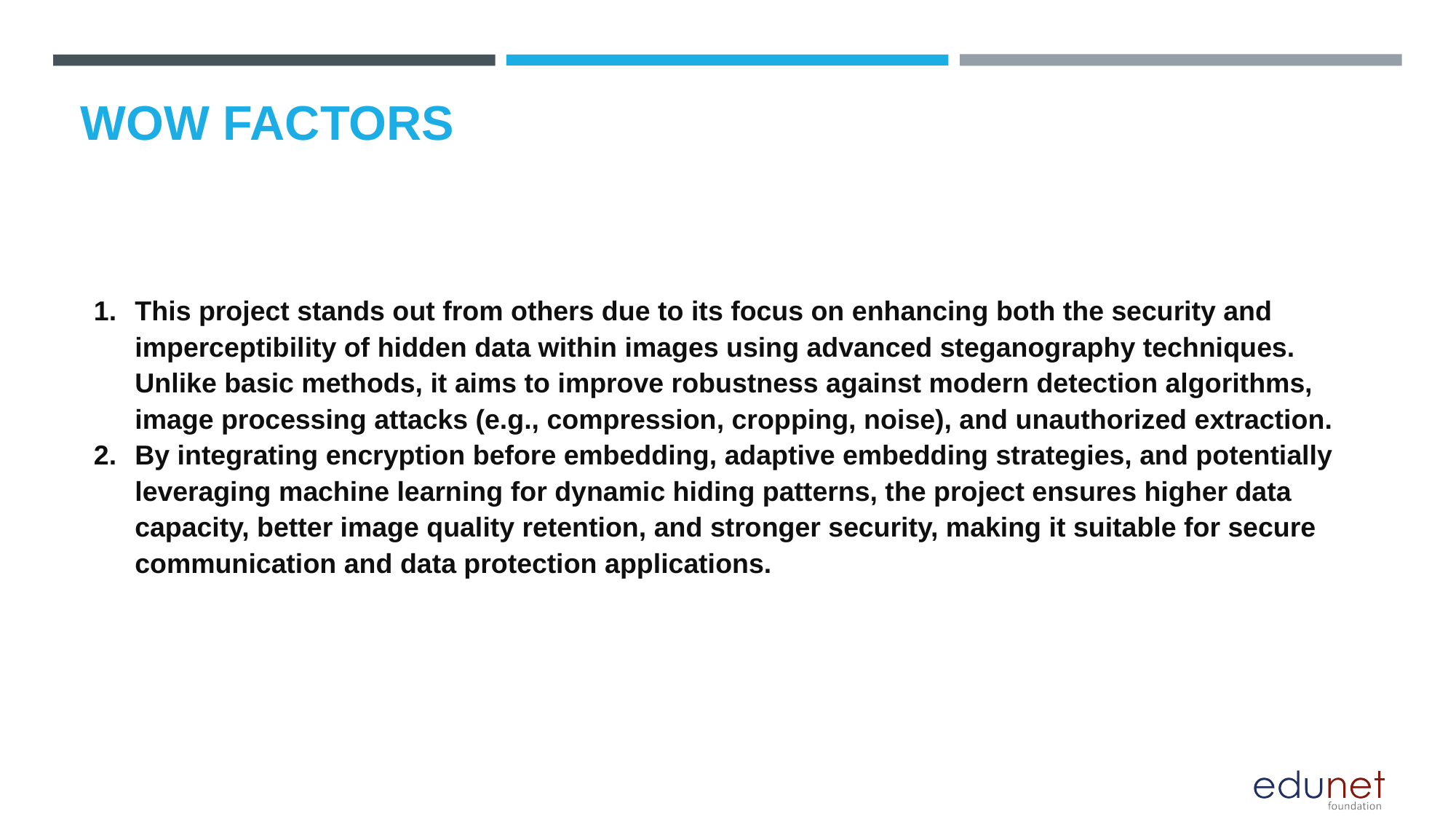

# WOW FACTORS
This project stands out from others due to its focus on enhancing both the security and imperceptibility of hidden data within images using advanced steganography techniques. Unlike basic methods, it aims to improve robustness against modern detection algorithms, image processing attacks (e.g., compression, cropping, noise), and unauthorized extraction.
By integrating encryption before embedding, adaptive embedding strategies, and potentially leveraging machine learning for dynamic hiding patterns, the project ensures higher data capacity, better image quality retention, and stronger security, making it suitable for secure communication and data protection applications.